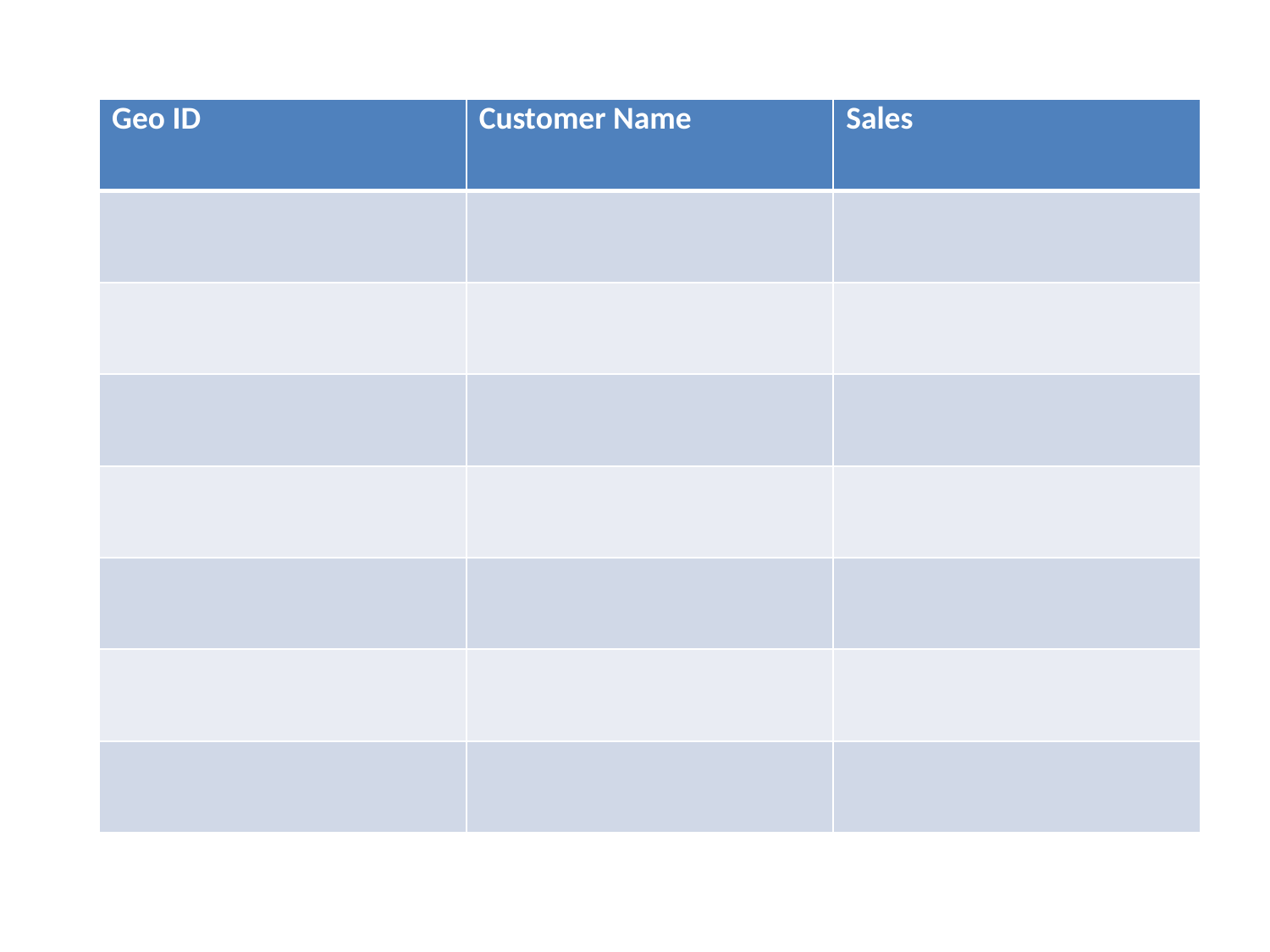

| Geo ID | Customer Name | Sales |
| --- | --- | --- |
|  |  |  |
|  |  |  |
|  |  |  |
|  |  |  |
|  |  |  |
|  |  |  |
|  |  |  |